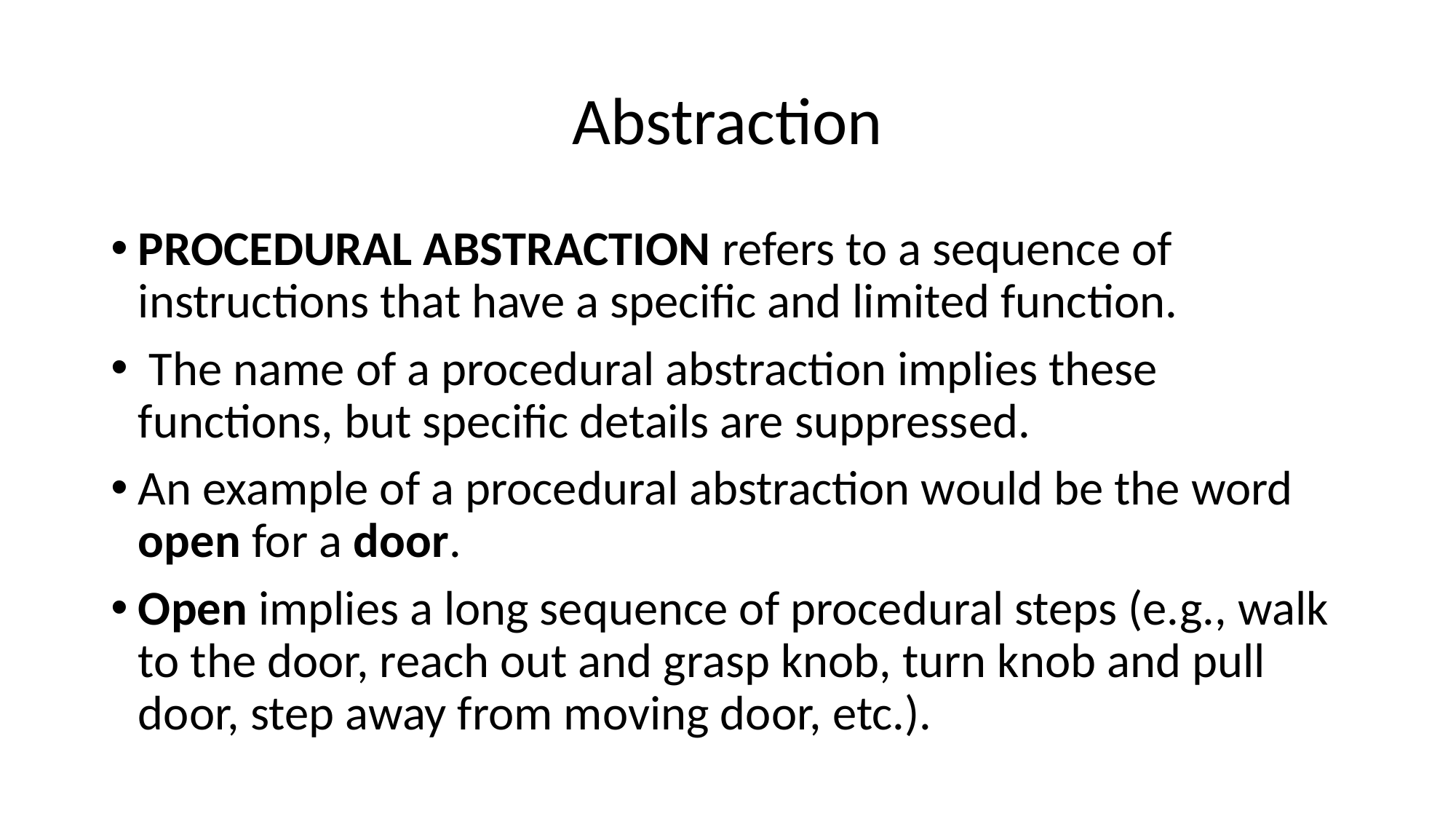

# Abstraction
PROCEDURAL ABSTRACTION refers to a sequence of instructions that have a specific and limited function.
 The name of a procedural abstraction implies these functions, but specific details are suppressed.
An example of a procedural abstraction would be the word open for a door.
Open implies a long sequence of procedural steps (e.g., walk to the door, reach out and grasp knob, turn knob and pull door, step away from moving door, etc.).